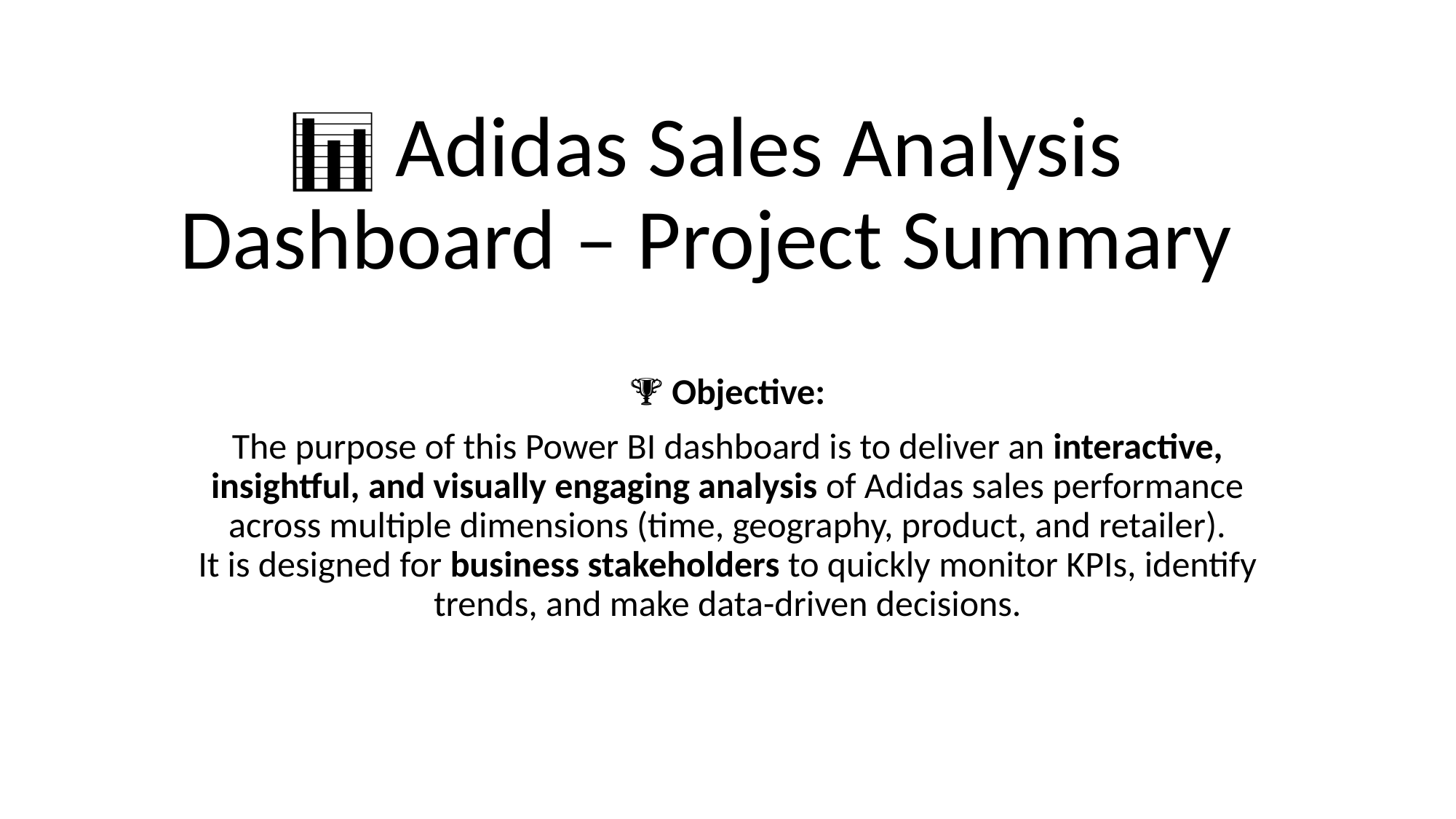

# 📊 Adidas Sales Analysis Dashboard – Project Summary
🏆 Objective:
The purpose of this Power BI dashboard is to deliver an interactive, insightful, and visually engaging analysis of Adidas sales performance across multiple dimensions (time, geography, product, and retailer).
It is designed for business stakeholders to quickly monitor KPIs, identify trends, and make data-driven decisions.